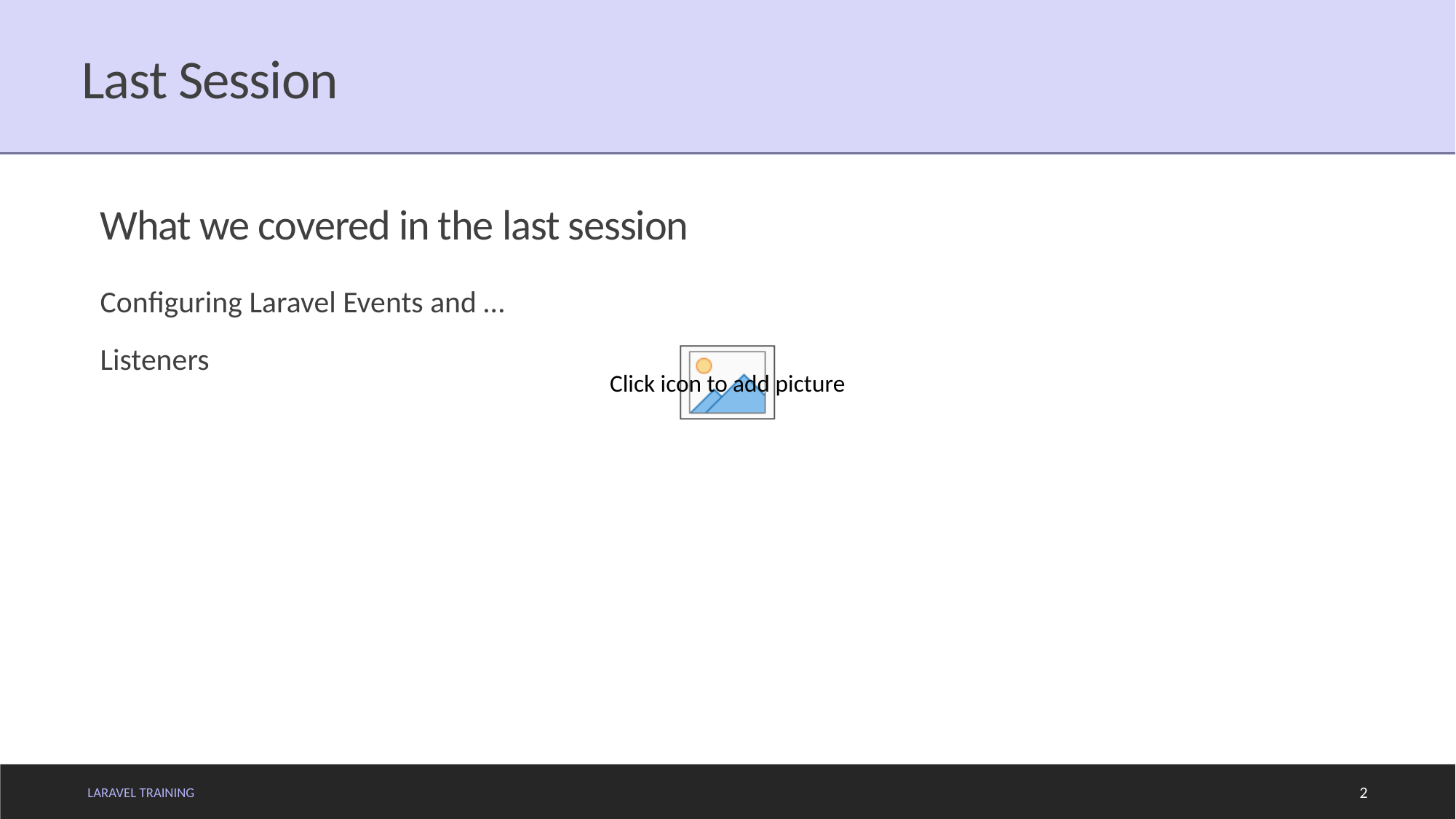

# Last Session
What we covered in the last session
Configuring Laravel Events and …
Listeners

LARAVEL TRAINING
2